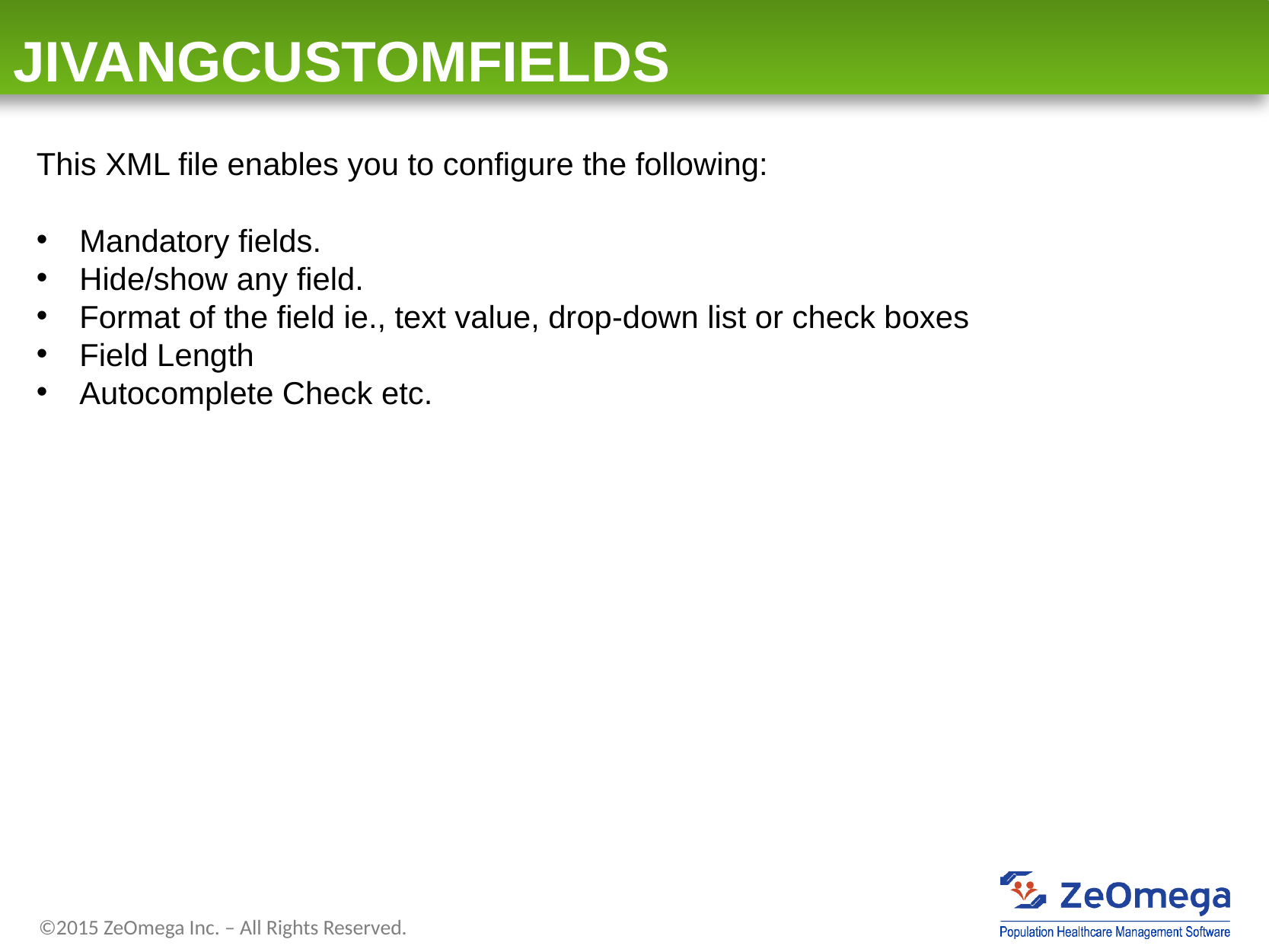

# JivaNgCustomFields

This XML file enables you to configure the following:

Mandatory fields.
Hide/show any field.
Format of the field ie., text value, drop-down list or check boxes
Field Length
Autocomplete Check etc.